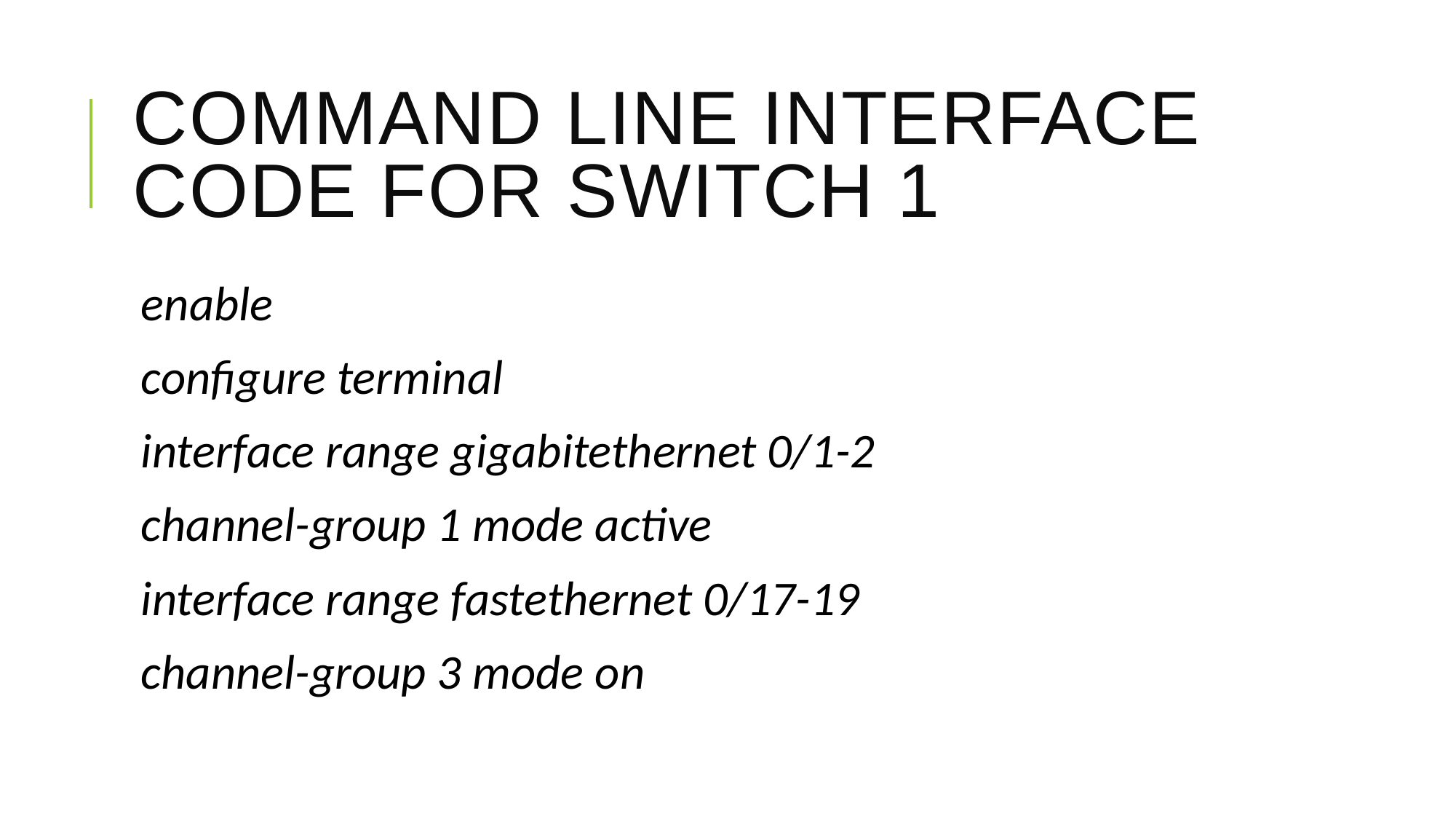

# Command line interface code for switch 1
 enable
configure terminal
interface range gigabitethernet 0/1-2
channel-group 1 mode active
interface range fastethernet 0/17-19
channel-group 3 mode on